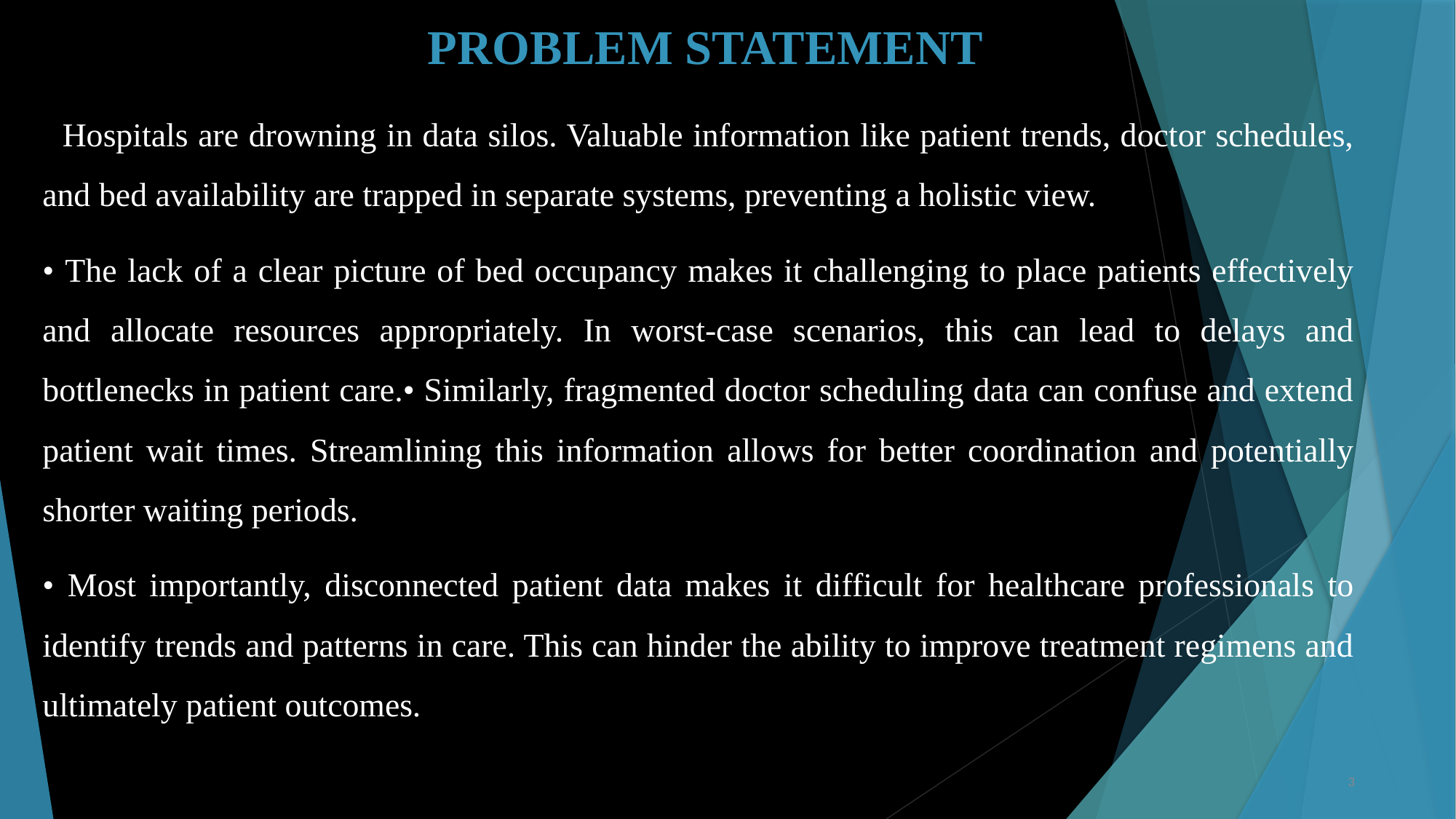

# PROBLEM STATEMENT
  Hospitals are drowning in data silos. Valuable information like patient trends, doctor schedules, and bed availability are trapped in separate systems, preventing a holistic view.
• The lack of a clear picture of bed occupancy makes it challenging to place patients effectively and allocate resources appropriately. In worst-case scenarios, this can lead to delays and bottlenecks in patient care.• Similarly, fragmented doctor scheduling data can confuse and extend patient wait times. Streamlining this information allows for better coordination and potentially shorter waiting periods.
• Most importantly, disconnected patient data makes it difficult for healthcare professionals to identify trends and patterns in care. This can hinder the ability to improve treatment regimens and ultimately patient outcomes.
3